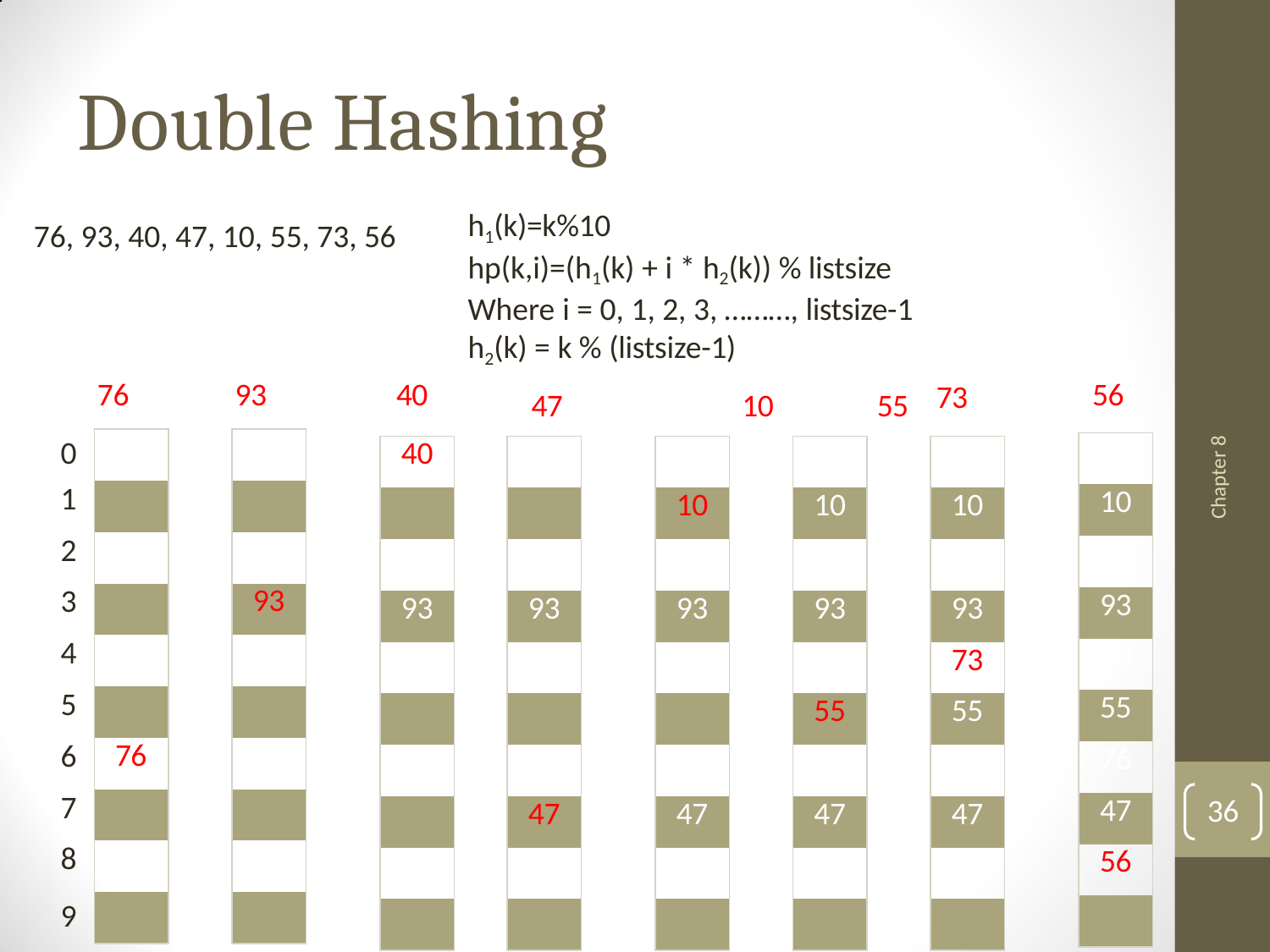

# Double Hashing
h1(k)=k%10
hp(k,i)=(h1(k) + i * h2(k)) % listsize Where i = 0, 1, 2, 3, ………, listsize-1 h2(k) = k % (listsize-1)
47	10	55
76, 93, 40, 47, 10, 55, 73, 56
76
93
40
56
73
|  |
| --- |
|  |
|  |
|  |
|  |
|  |
| 76 |
|  |
|  |
|  |
|  |
| --- |
|  |
|  |
| 93 |
|  |
|  |
| 76 |
|  |
|  |
|  |
| 40 |
| --- |
| 10 |
|  |
| 93 |
| 73 |
| 55 |
| 76 |
| 47 |
| 56 |
|  |
Chapter 8
| 40 |
| --- |
|  |
|  |
| 93 |
|  |
|  |
| 76 |
|  |
|  |
|  |
| 40 |
| --- |
|  |
|  |
| 93 |
|  |
|  |
| 76 |
| 47 |
|  |
|  |
| 40 |
| --- |
| 10 |
|  |
| 93 |
|  |
|  |
| 76 |
| 47 |
|  |
|  |
| 40 |
| --- |
| 10 |
|  |
| 93 |
|  |
| 55 |
| 76 |
| 47 |
|  |
|  |
| 40 |
| --- |
| 10 |
|  |
| 93 |
| 73 |
| 55 |
| 76 |
| 47 |
|  |
|  |
| 0 |
| --- |
| 1 |
| 2 |
| 3 |
| 4 |
| 5 |
| 6 |
| 7 |
| 8 |
| 9 |

36